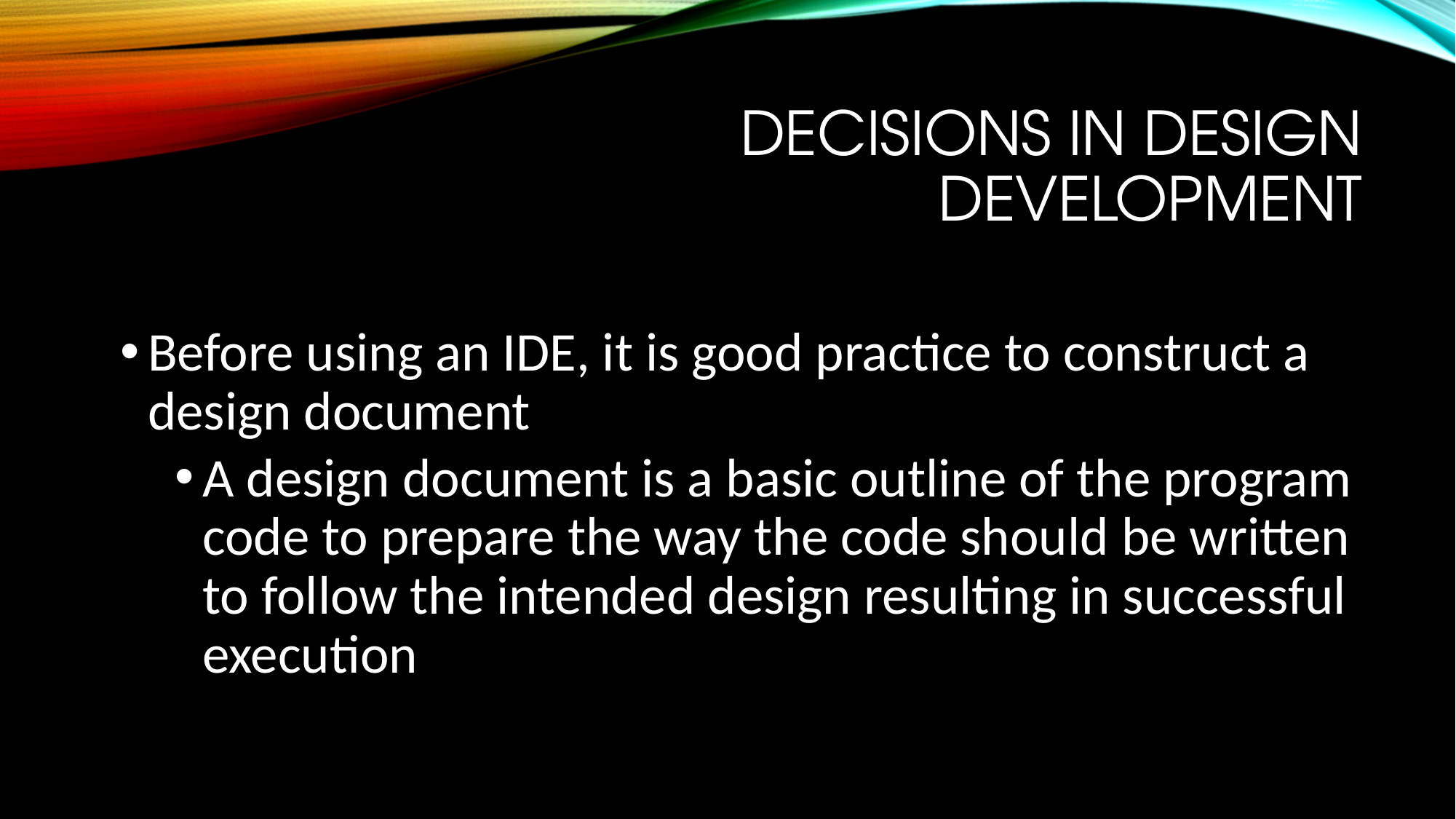

# Decisions in Design Development
Before using an IDE, it is good practice to construct a design document
A design document is a basic outline of the program code to prepare the way the code should be written to follow the intended design resulting in successful execution